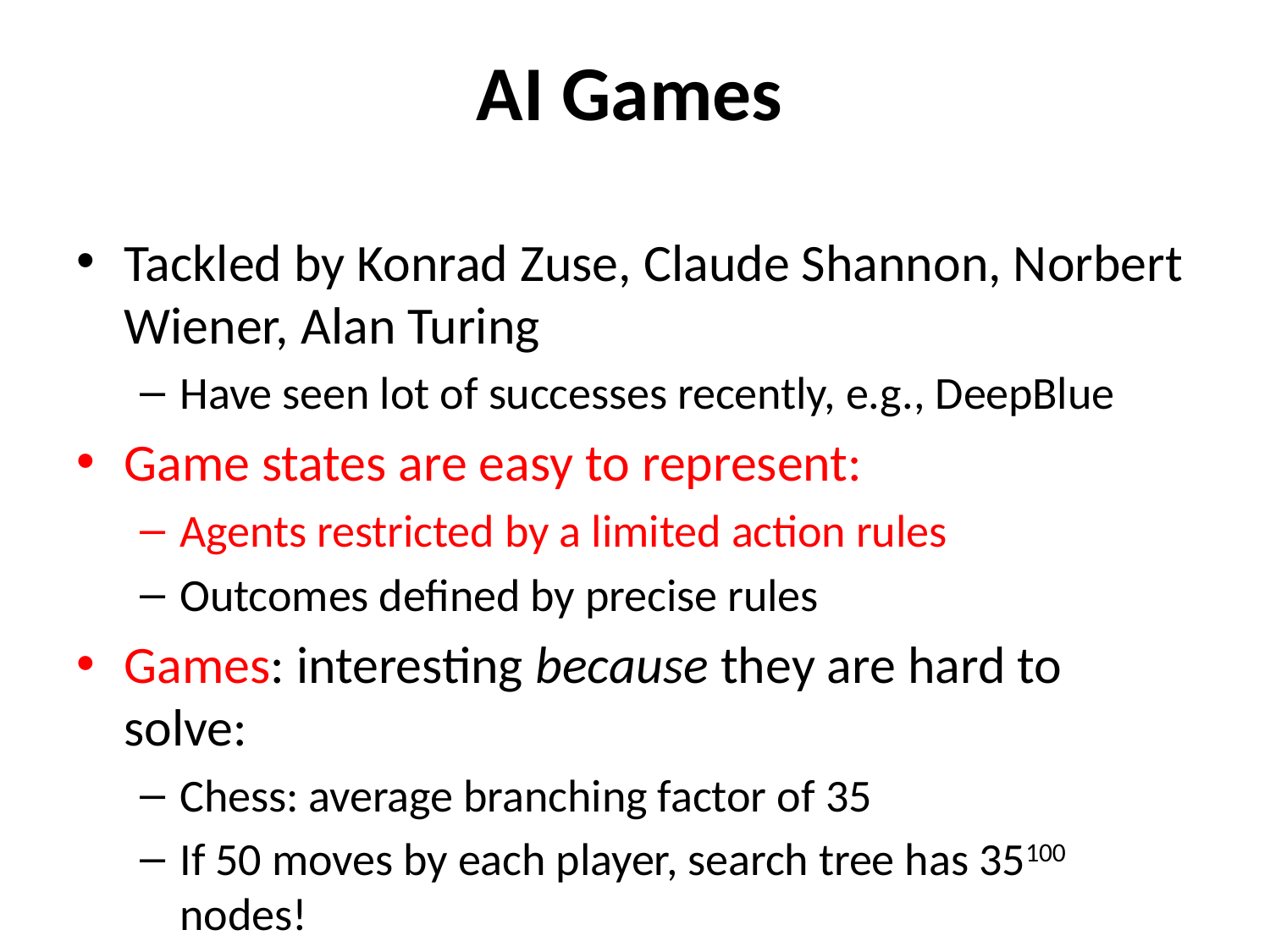

# AI Games
Tackled by Konrad Zuse, Claude Shannon, Norbert Wiener, Alan Turing
Have seen lot of successes recently, e.g., DeepBlue
Game states are easy to represent:
Agents restricted by a limited action rules
Outcomes defined by precise rules
Games: interesting because they are hard to solve:
Chess: average branching factor of 35
If 50 moves by each player, search tree has 35100 nodes!

5